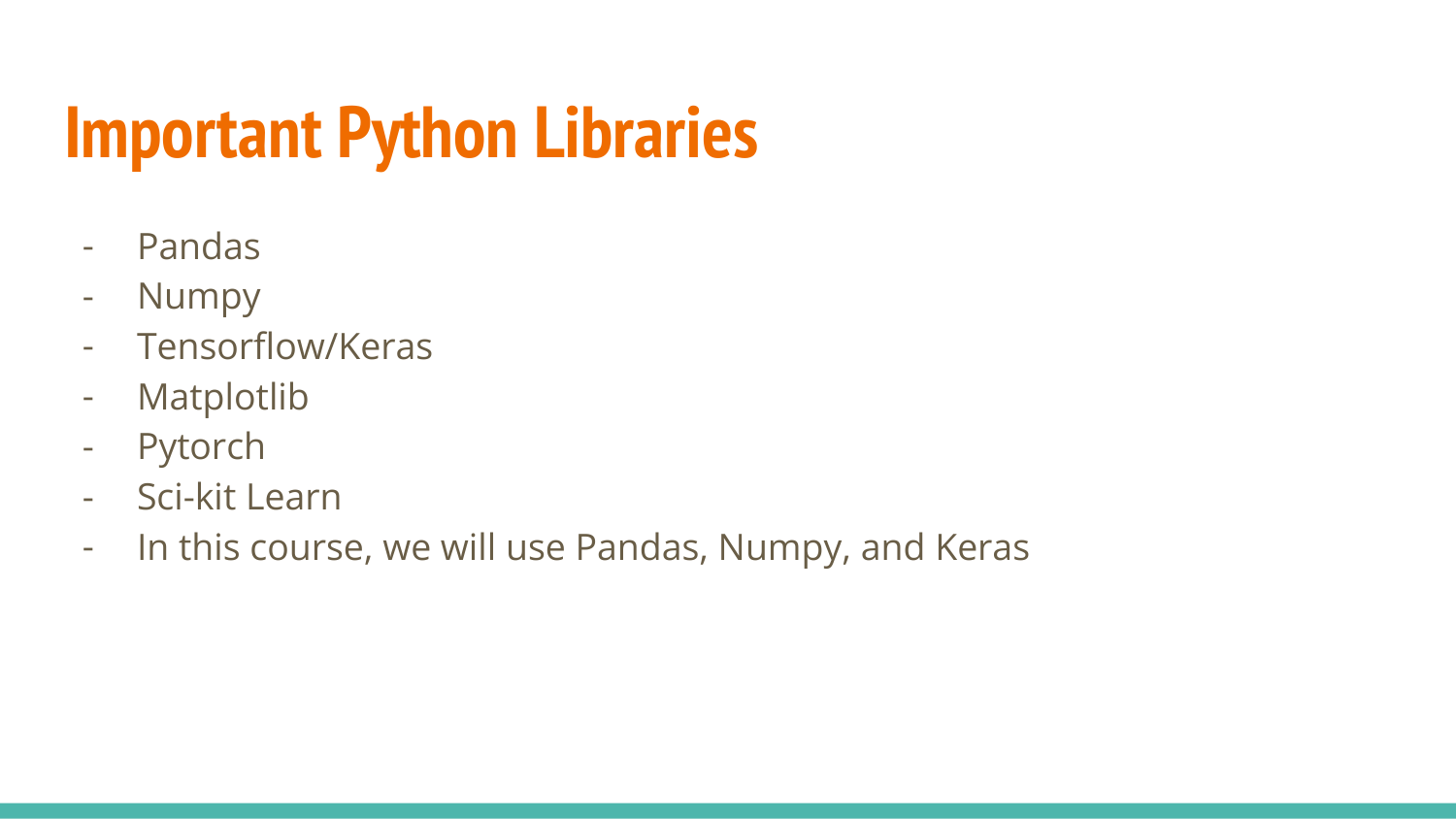

# Important Python Libraries
Pandas
Numpy
Tensorflow/Keras
Matplotlib
Pytorch
Sci-kit Learn
In this course, we will use Pandas, Numpy, and Keras